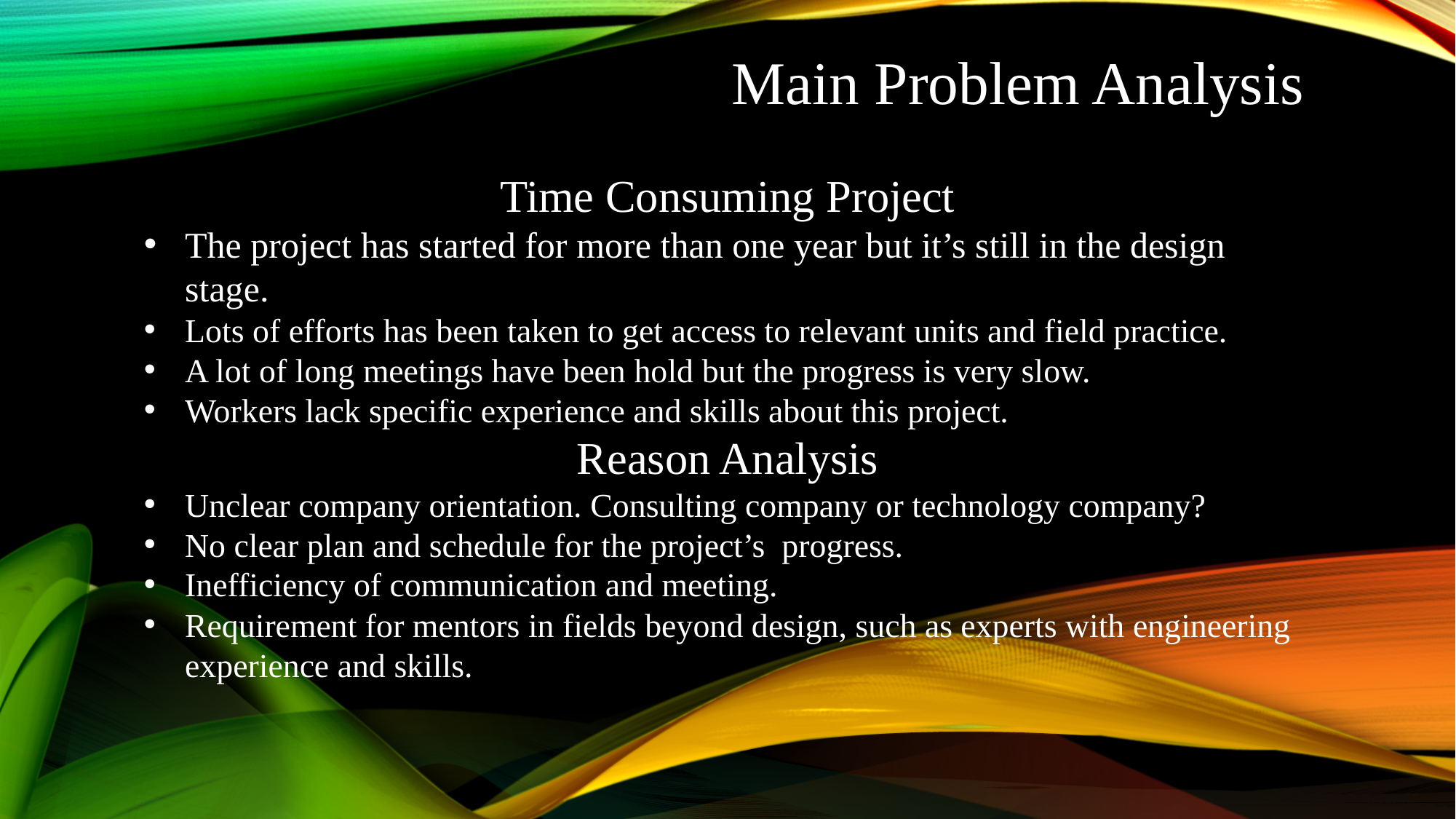

Main Problem Analysis
Time Consuming Project
The project has started for more than one year but it’s still in the design stage.
Lots of efforts has been taken to get access to relevant units and field practice.
A lot of long meetings have been hold but the progress is very slow.
Workers lack specific experience and skills about this project.
Reason Analysis
Unclear company orientation. Consulting company or technology company?
No clear plan and schedule for the project’s  progress.
Inefficiency of communication and meeting.
Requirement for mentors in fields beyond design, such as experts with engineering experience and skills.